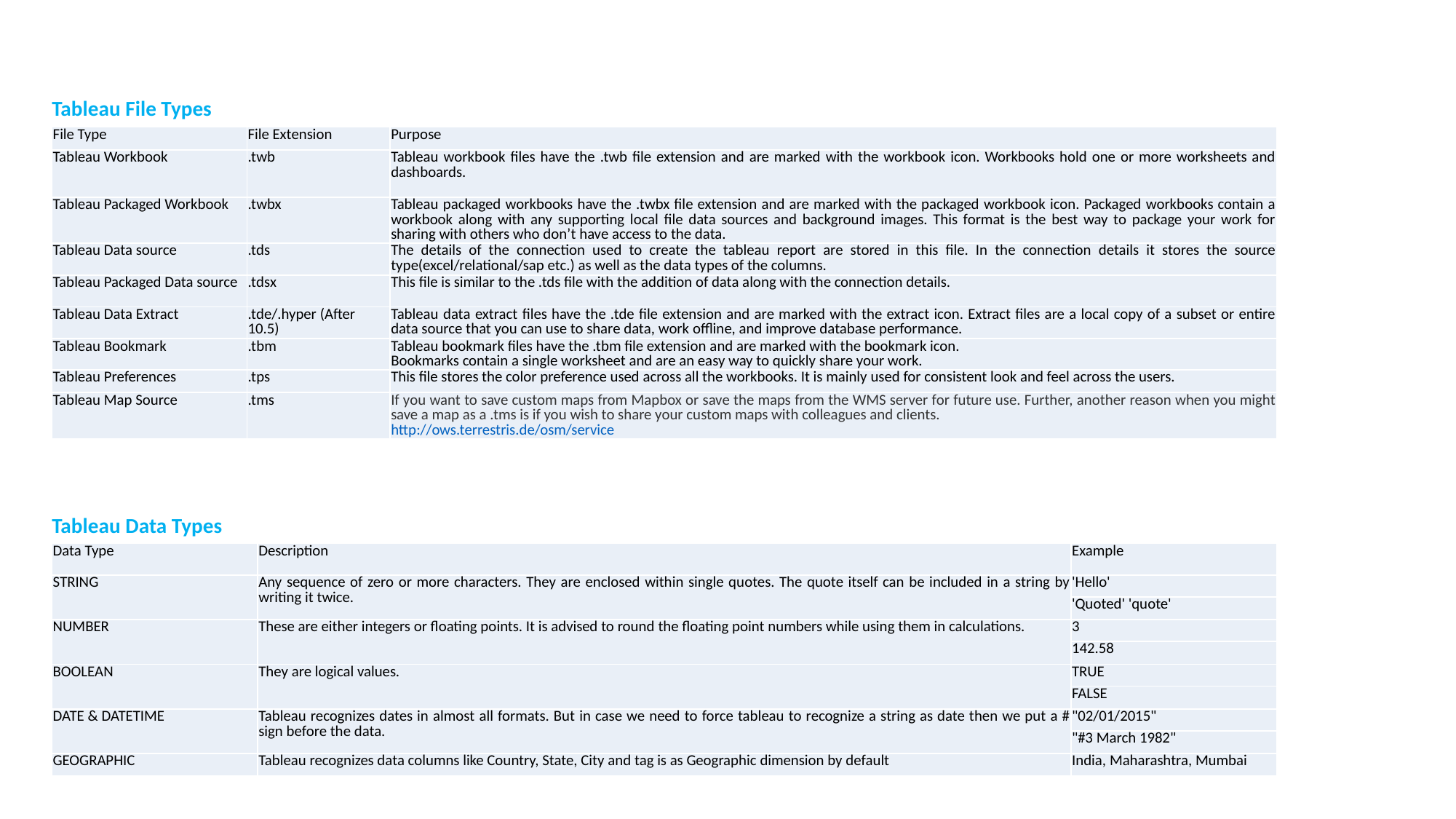

Tableau File Types
| File Type | File Extension | Purpose |
| --- | --- | --- |
| Tableau Workbook | .twb | Tableau workbook files have the .twb file extension and are marked with the workbook icon. Workbooks hold one or more worksheets and dashboards. |
| Tableau Packaged Workbook | .twbx | Tableau packaged workbooks have the .twbx file extension and are marked with the packaged workbook icon. Packaged workbooks contain a workbook along with any supporting local file data sources and background images. This format is the best way to package your work for sharing with others who don’t have access to the data. |
| Tableau Data source | .tds | The details of the connection used to create the tableau report are stored in this file. In the connection details it stores the source type(excel/relational/sap etc.) as well as the data types of the columns. |
| Tableau Packaged Data source | .tdsx | This file is similar to the .tds file with the addition of data along with the connection details. |
| Tableau Data Extract | .tde/.hyper (After 10.5) | Tableau data extract files have the .tde file extension and are marked with the extract icon. Extract files are a local copy of a subset or entire data source that you can use to share data, work offline, and improve database performance. |
| Tableau Bookmark | .tbm | Tableau bookmark files have the .tbm file extension and are marked with the bookmark icon. Bookmarks contain a single worksheet and are an easy way to quickly share your work. |
| Tableau Preferences | .tps | This file stores the color preference used across all the workbooks. It is mainly used for consistent look and feel across the users. |
| Tableau Map Source | .tms | If you want to save custom maps from Mapbox or save the maps from the WMS server for future use. Further, another reason when you might save a map as a .tms is if you wish to share your custom maps with colleagues and clients. http://ows.terrestris.de/osm/service |
Tableau Data Types
| Data Type | Description | Example |
| --- | --- | --- |
| STRING | Any sequence of zero or more characters. They are enclosed within single quotes. The quote itself can be included in a string by writing it twice. | 'Hello' |
|  |  | 'Quoted' 'quote' |
| NUMBER | These are either integers or floating points. It is advised to round the floating point numbers while using them in calculations. | 3 |
|  |  | 142.58 |
| BOOLEAN | They are logical values. | TRUE |
|  |  | FALSE |
| DATE & DATETIME | Tableau recognizes dates in almost all formats. But in case we need to force tableau to recognize a string as date then we put a # sign before the data. | "02/01/2015" |
|  |  | "#3 March 1982" |
| GEOGRAPHIC | Tableau recognizes data columns like Country, State, City and tag is as Geographic dimension by default | India, Maharashtra, Mumbai |